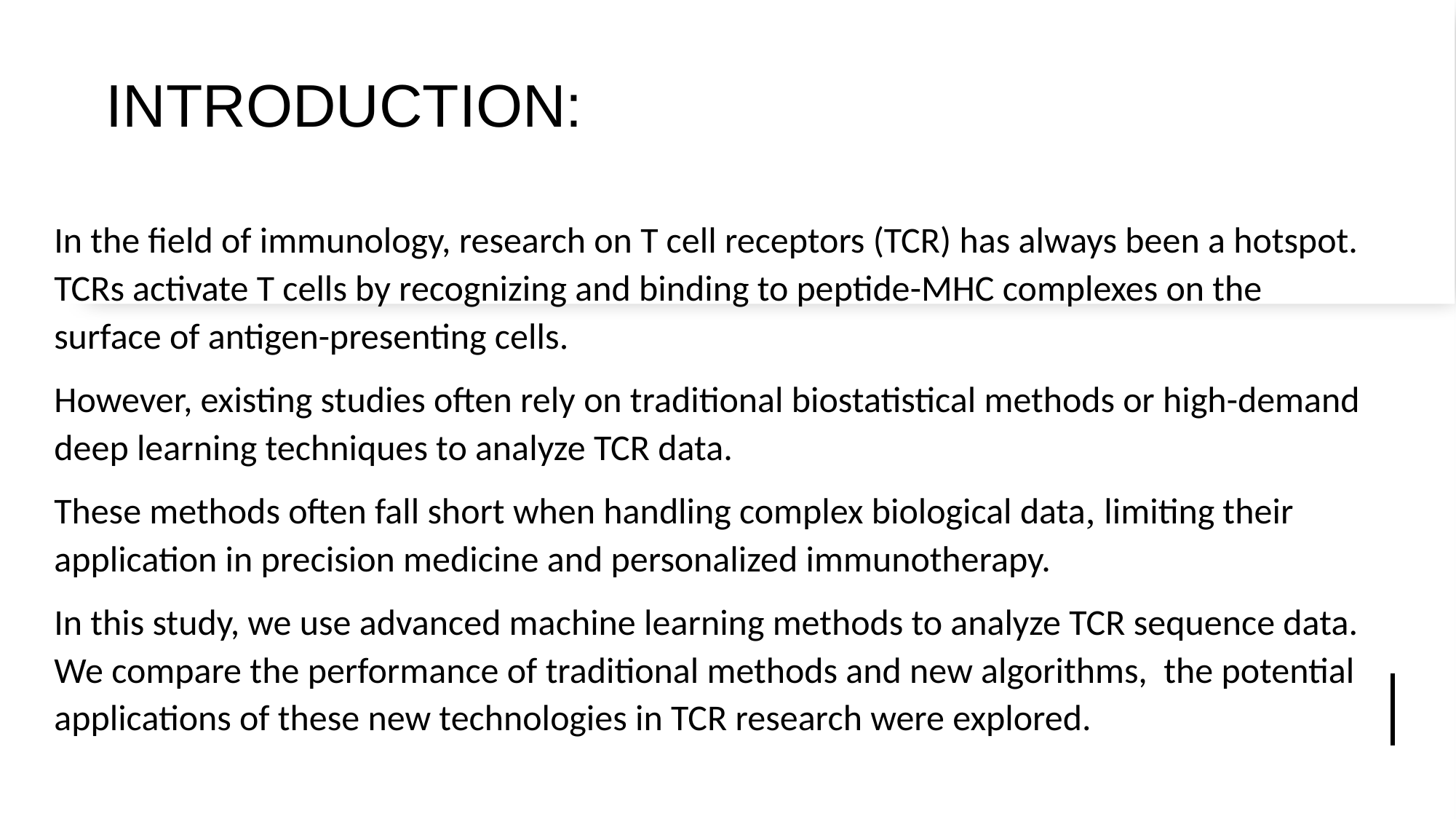

# INTRODUCTION:
In the field of immunology, research on T cell receptors (TCR) has always been a hotspot. TCRs activate T cells by recognizing and binding to peptide-MHC complexes on the surface of antigen-presenting cells.
However, existing studies often rely on traditional biostatistical methods or high-demand deep learning techniques to analyze TCR data.
These methods often fall short when handling complex biological data, limiting their application in precision medicine and personalized immunotherapy.
In this study, we use advanced machine learning methods to analyze TCR sequence data. We compare the performance of traditional methods and new algorithms,  the potential applications of these new technologies in TCR research were explored.